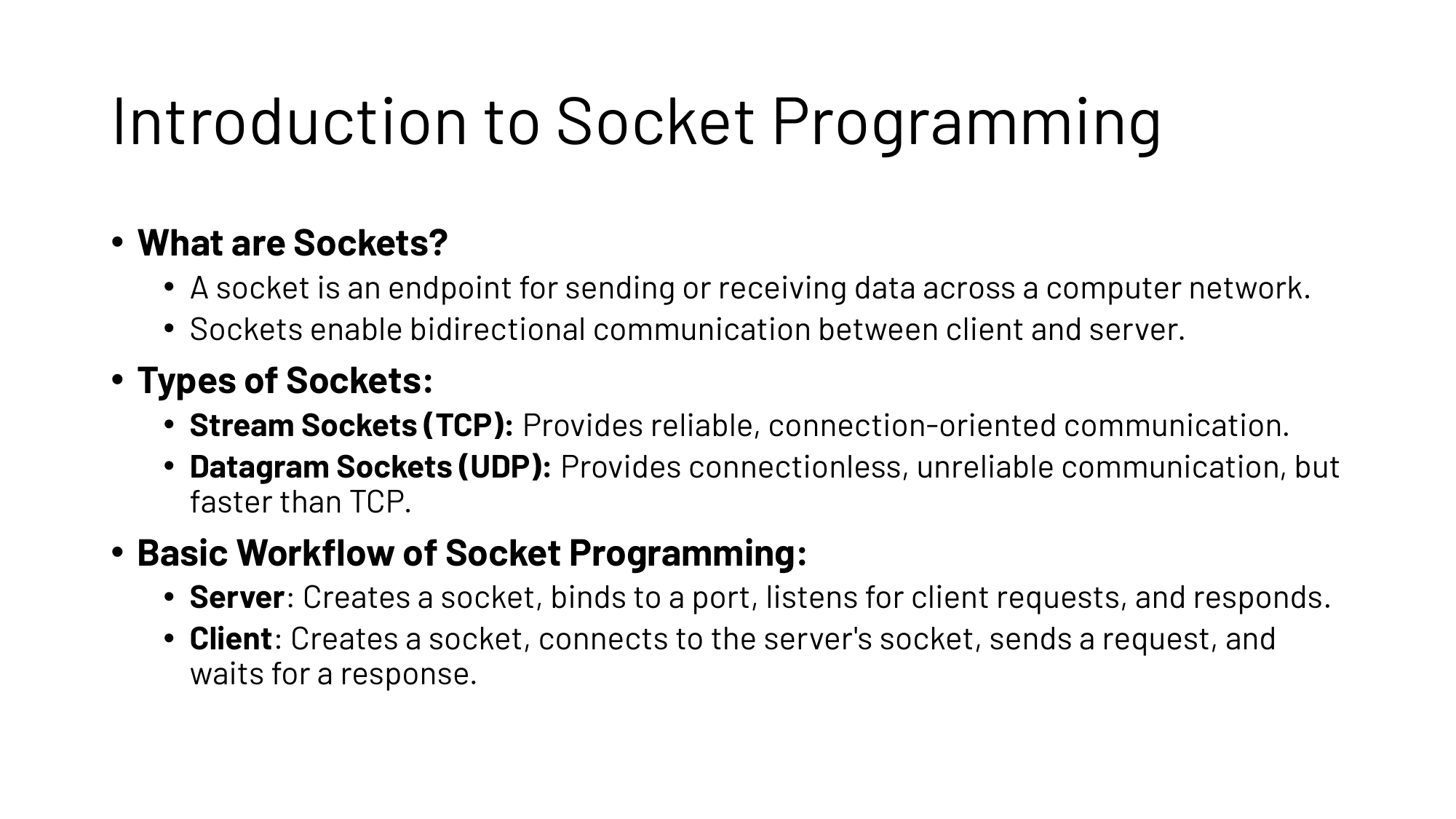

# Introduction to Socket Programming
What are Sockets?
A socket is an endpoint for sending or receiving data across a computer network.
Sockets enable bidirectional communication between client and server.
Types of Sockets:
Stream Sockets (TCP): Provides reliable, connection-oriented communication.
Datagram Sockets (UDP): Provides connectionless, unreliable communication, but faster than TCP.
Basic Workflow of Socket Programming:
Server: Creates a socket, binds to a port, listens for client requests, and responds.
Client: Creates a socket, connects to the server's socket, sends a request, and waits for a response.